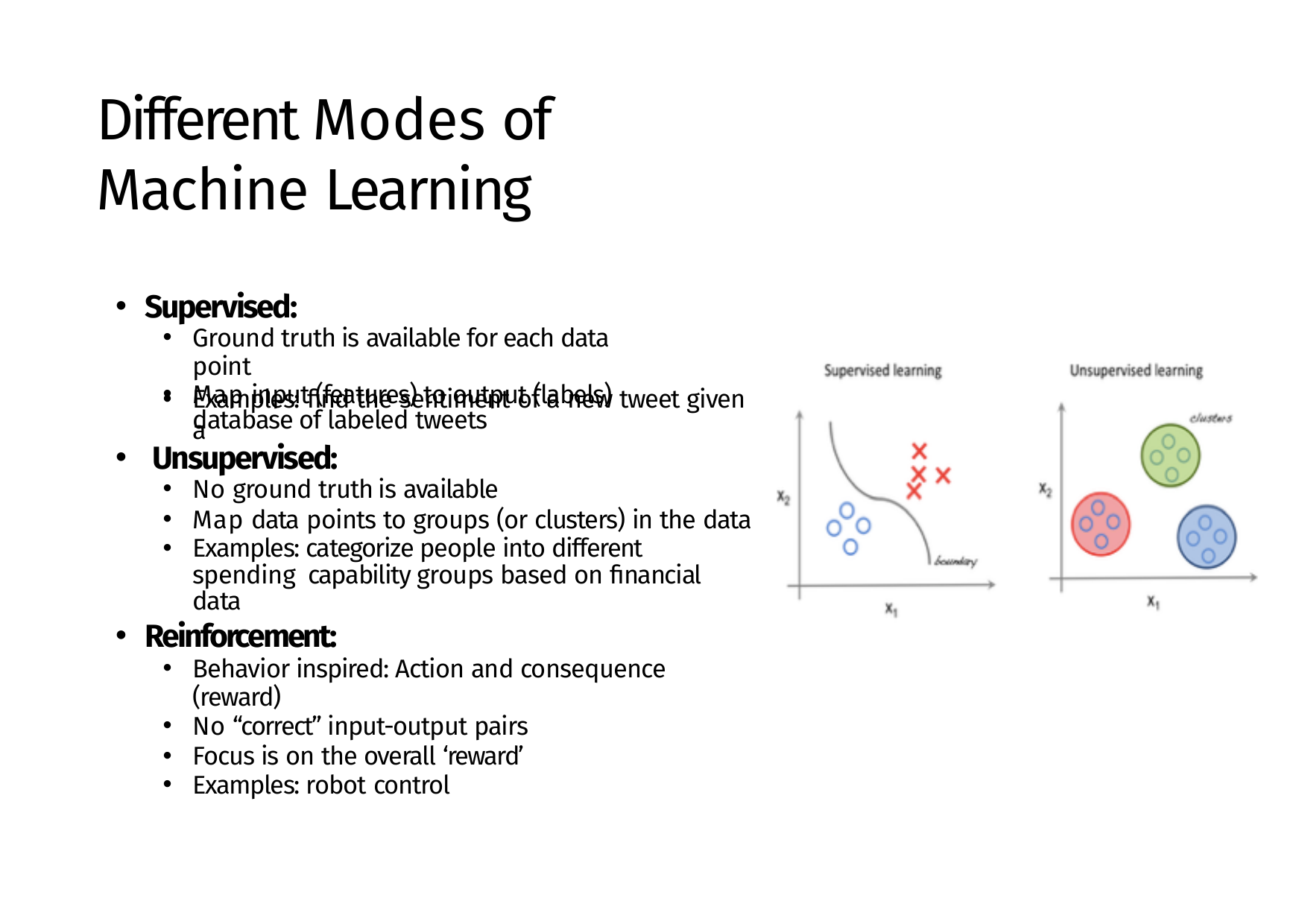

# Different Modes of Machine Learning
Supervised:
Ground truth is available for each data point
Map input (features) to output (labels)

Examples: find the sentiment of a new tweet given a
database of labeled tweets
Unsupervised:
No ground truth is available
Map data points to groups (or clusters) in the data
Examples: categorize people into different spending  capability groups based on financial data
Reinforcement:
Behavior inspired: Action and consequence (reward)
No “correct” input-output pairs
Focus is on the overall ‘reward’
Examples: robot control